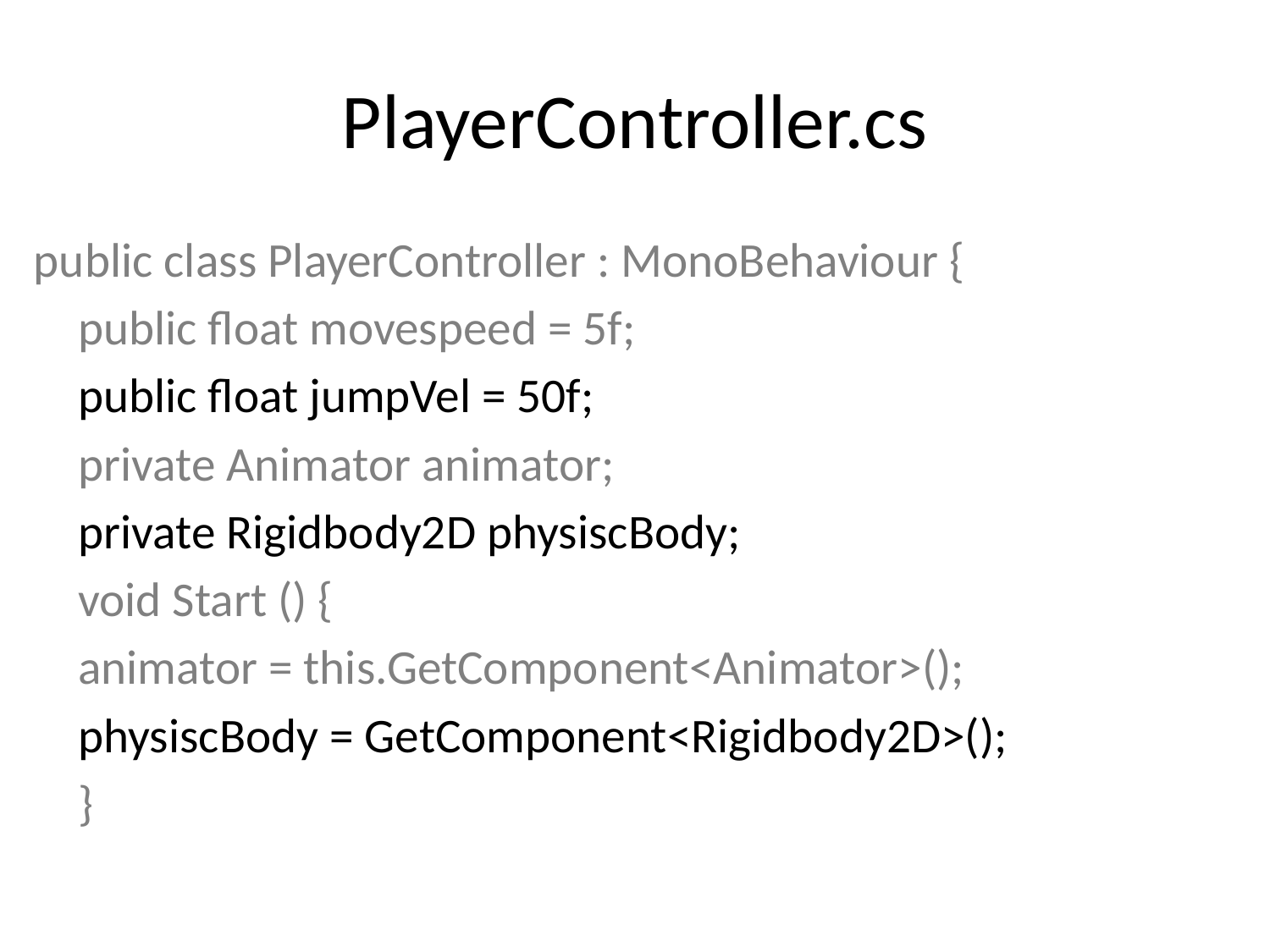

# PlayerController.cs
public class PlayerController : MonoBehaviour {
	public float movespeed = 5f;
	public float jumpVel = 50f;
	private Animator animator;
	private Rigidbody2D physiscBody;
	void Start () {
		animator = this.GetComponent<Animator>();
		physiscBody = GetComponent<Rigidbody2D>();
	}